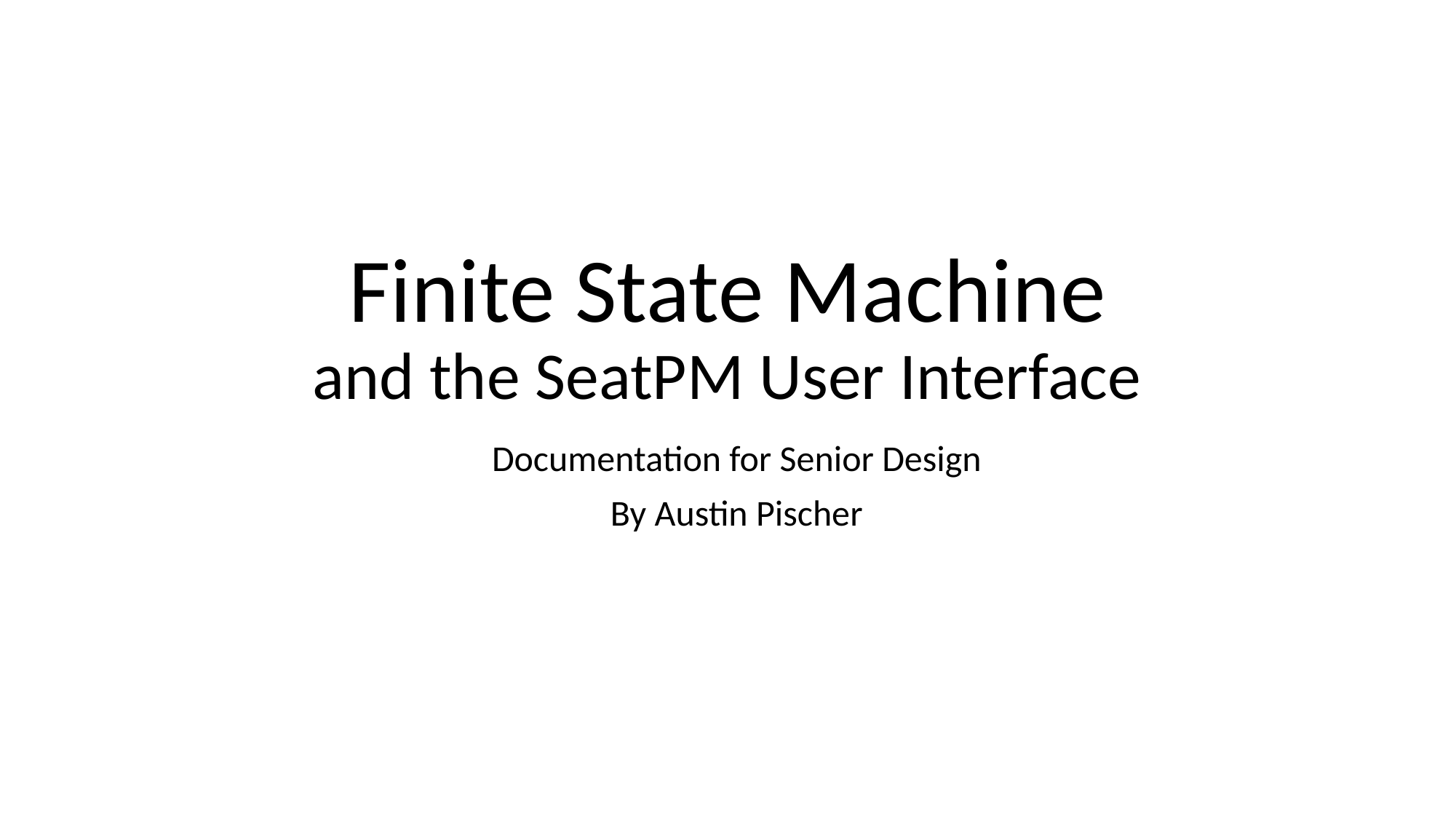

# Finite State Machine and the SeatPM User Interface
Documentation for Senior Design
By Austin Pischer